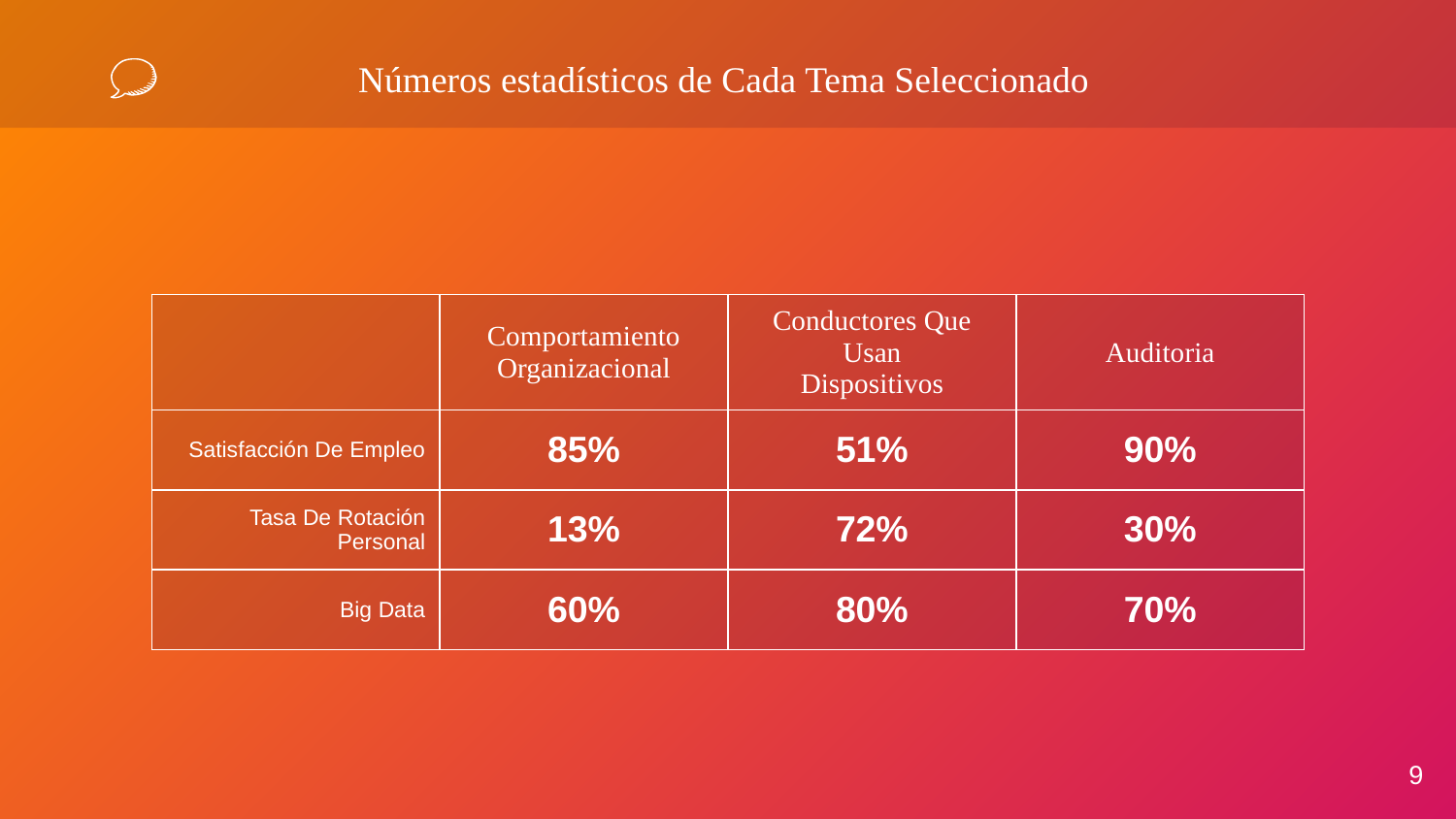

# Números estadísticos de Cada Tema Seleccionado
|  | Comportamiento Organizacional | Conductores Que Usan Dispositivos | Auditoria |
| --- | --- | --- | --- |
| Satisfacción De Empleo | 85% | 51% | 90% |
| Tasa De Rotación Personal | 13% | 72% | 30% |
| Big Data | 60% | 80% | 70% |
9